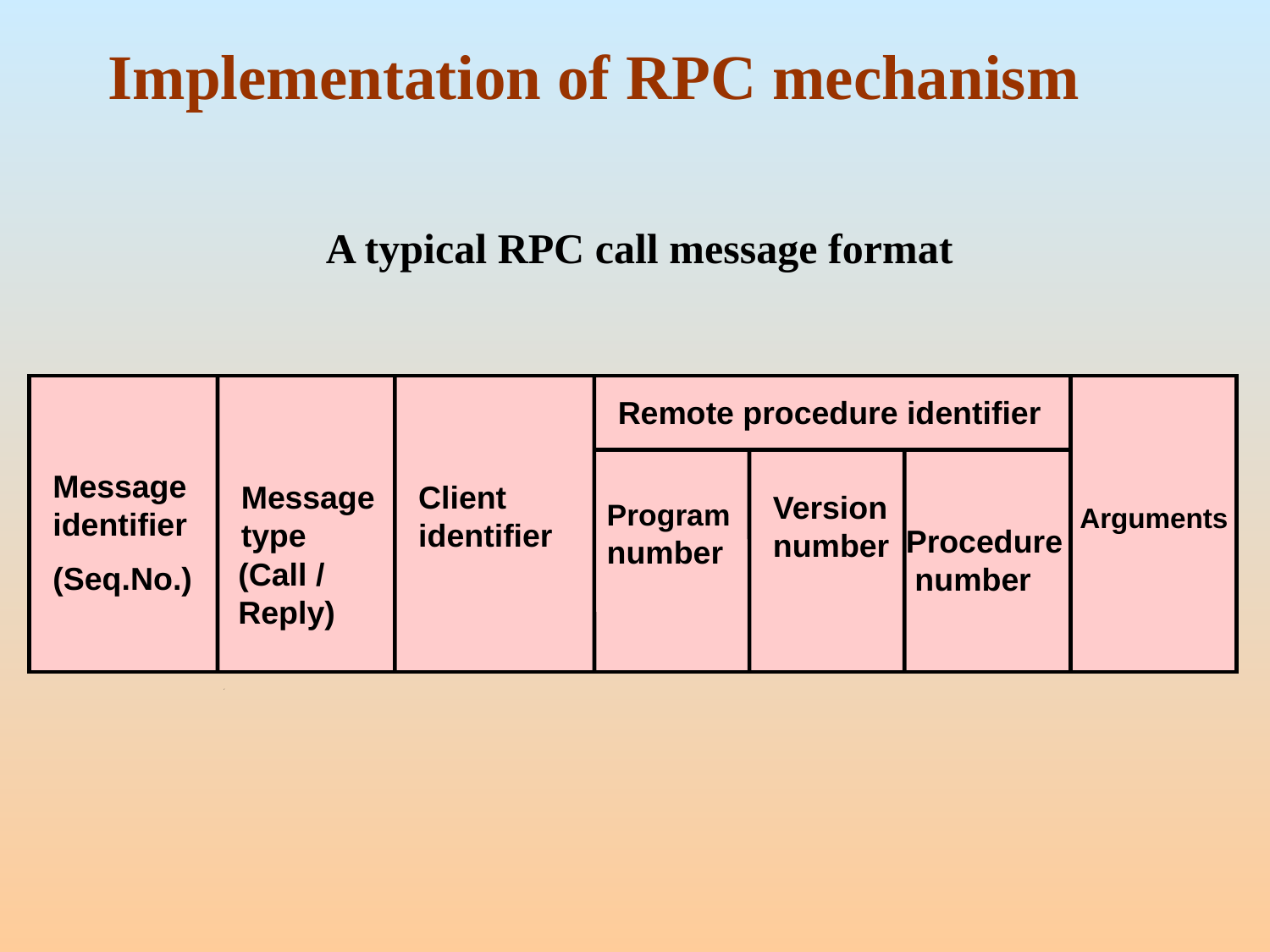

# Implementation of RPC mechanism
A typical RPC call message format

Remote procedure identifier

Message identifier
(Seq.No.)
Message type
Client identifier
 Procedure  number
Version number
Program number
 Arguments
(Call / Reply)